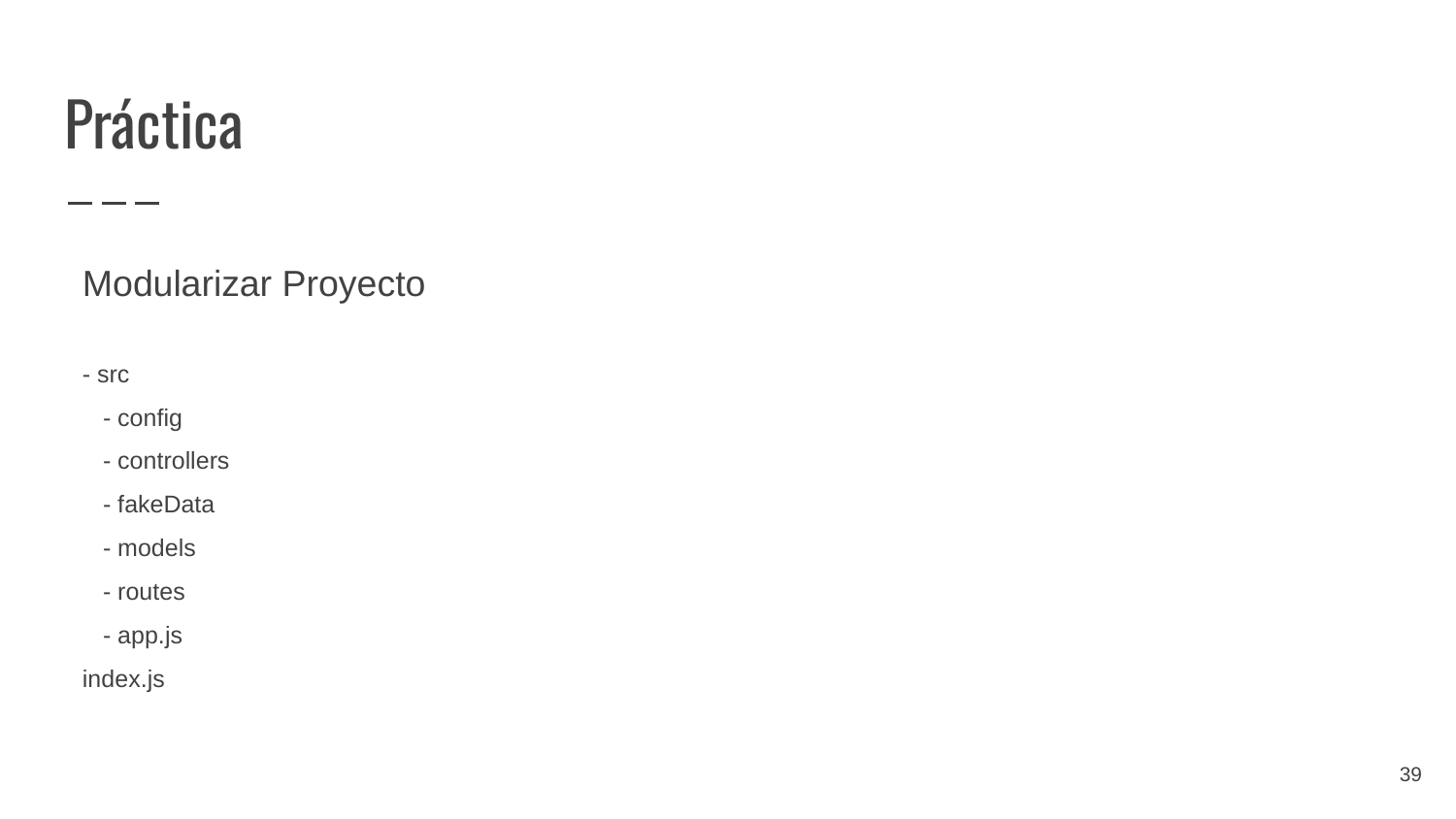

# Práctica
Modularizar Proyecto

- src
   - config
   - controllers
   - fakeData
   - models
   - routes
   - app.js
index.js
39